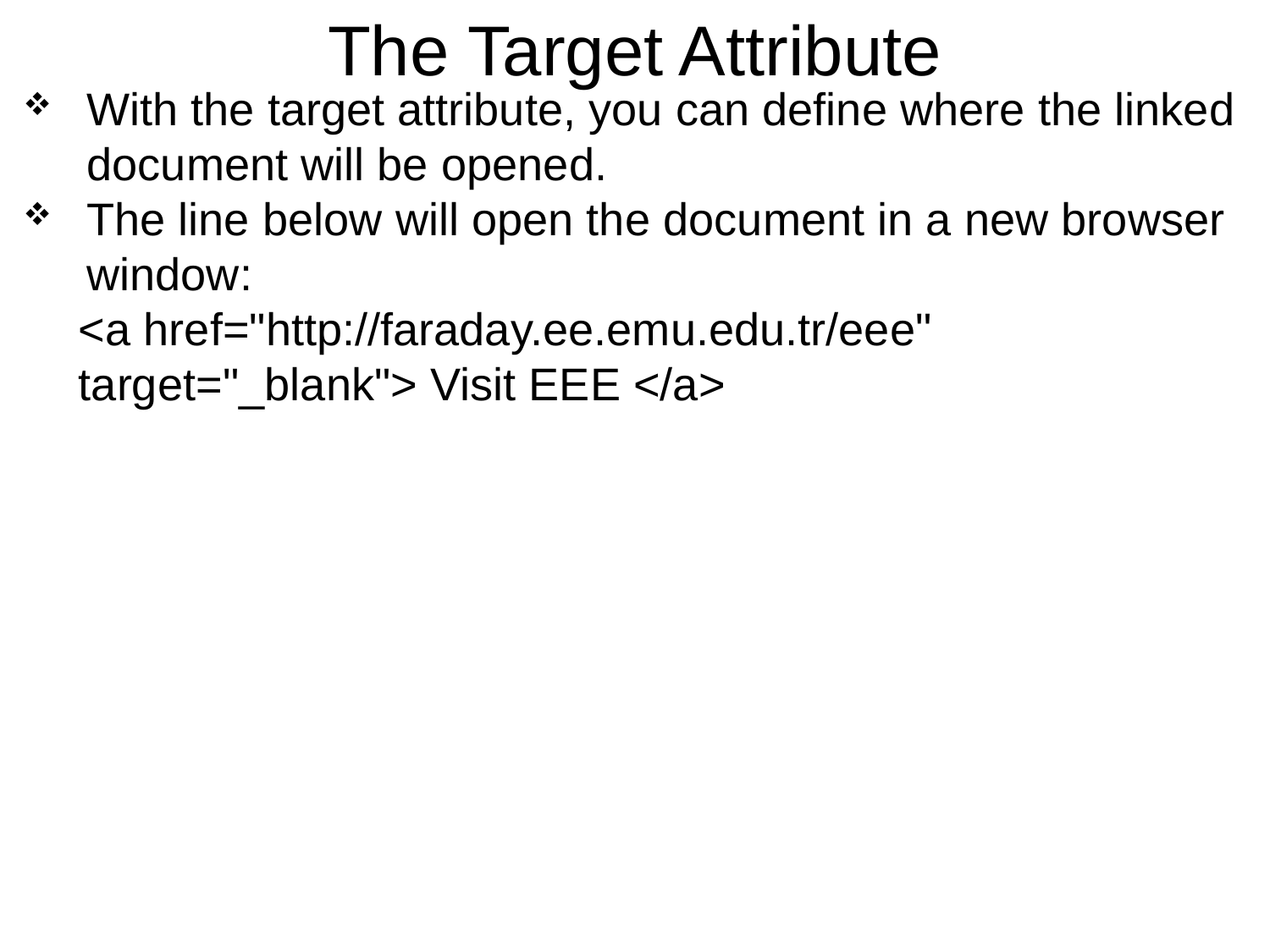

# The Target Attribute
With the target attribute, you can define where the linked document will be opened.
The line below will open the document in a new browser window:
<a href="http://faraday.ee.emu.edu.tr/eee" target="_blank"> Visit EEE </a>